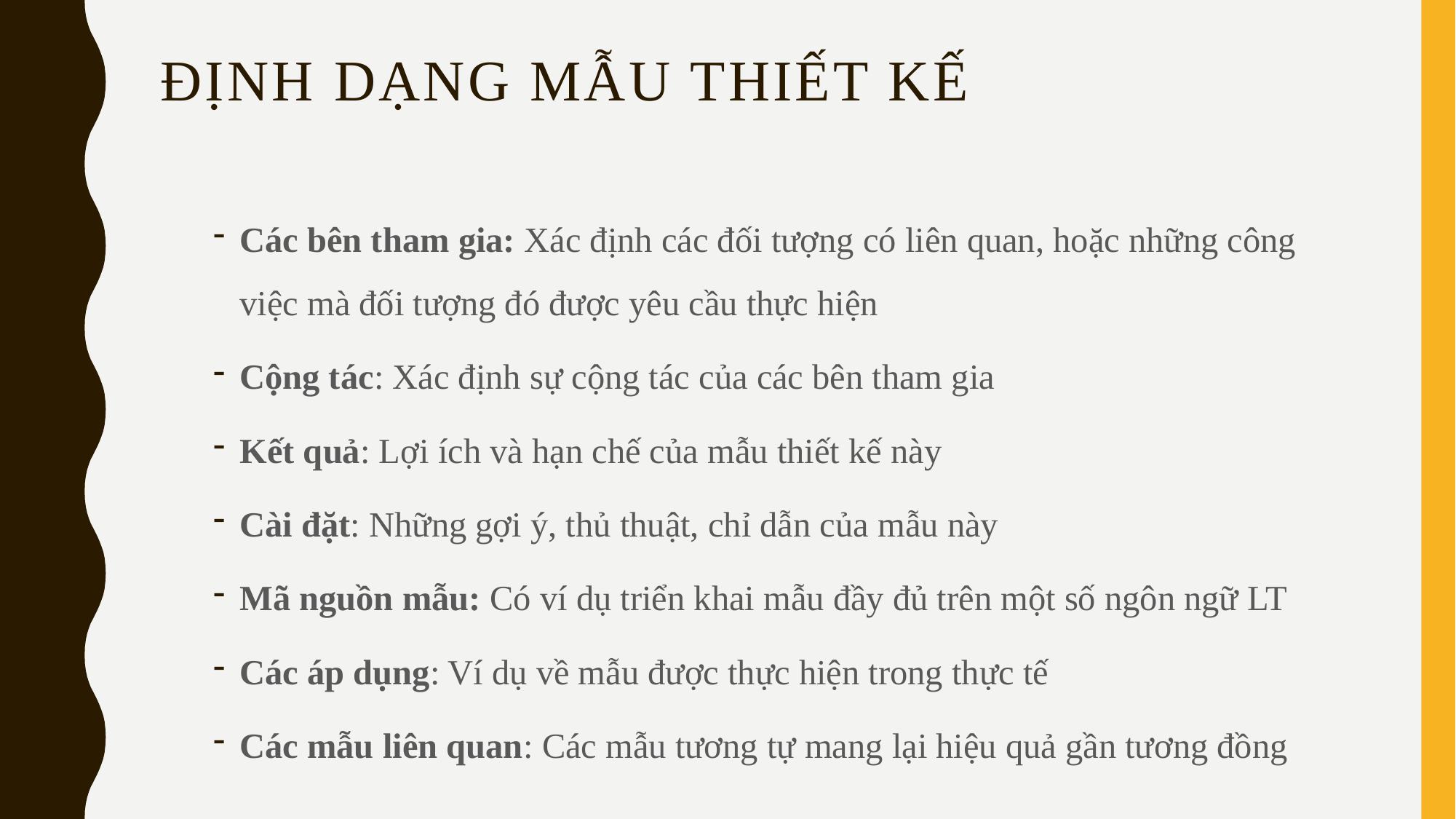

# Định dạng mẫu thiết kế
Các bên tham gia: Xác định các đối tượng có liên quan, hoặc những công việc mà đối tượng đó được yêu cầu thực hiện
Cộng tác: Xác định sự cộng tác của các bên tham gia
Kết quả: Lợi ích và hạn chế của mẫu thiết kế này
Cài đặt: Những gợi ý, thủ thuật, chỉ dẫn của mẫu này
Mã nguồn mẫu: Có ví dụ triển khai mẫu đầy đủ trên một số ngôn ngữ LT
Các áp dụng: Ví dụ về mẫu được thực hiện trong thực tế
Các mẫu liên quan: Các mẫu tương tự mang lại hiệu quả gần tương đồng